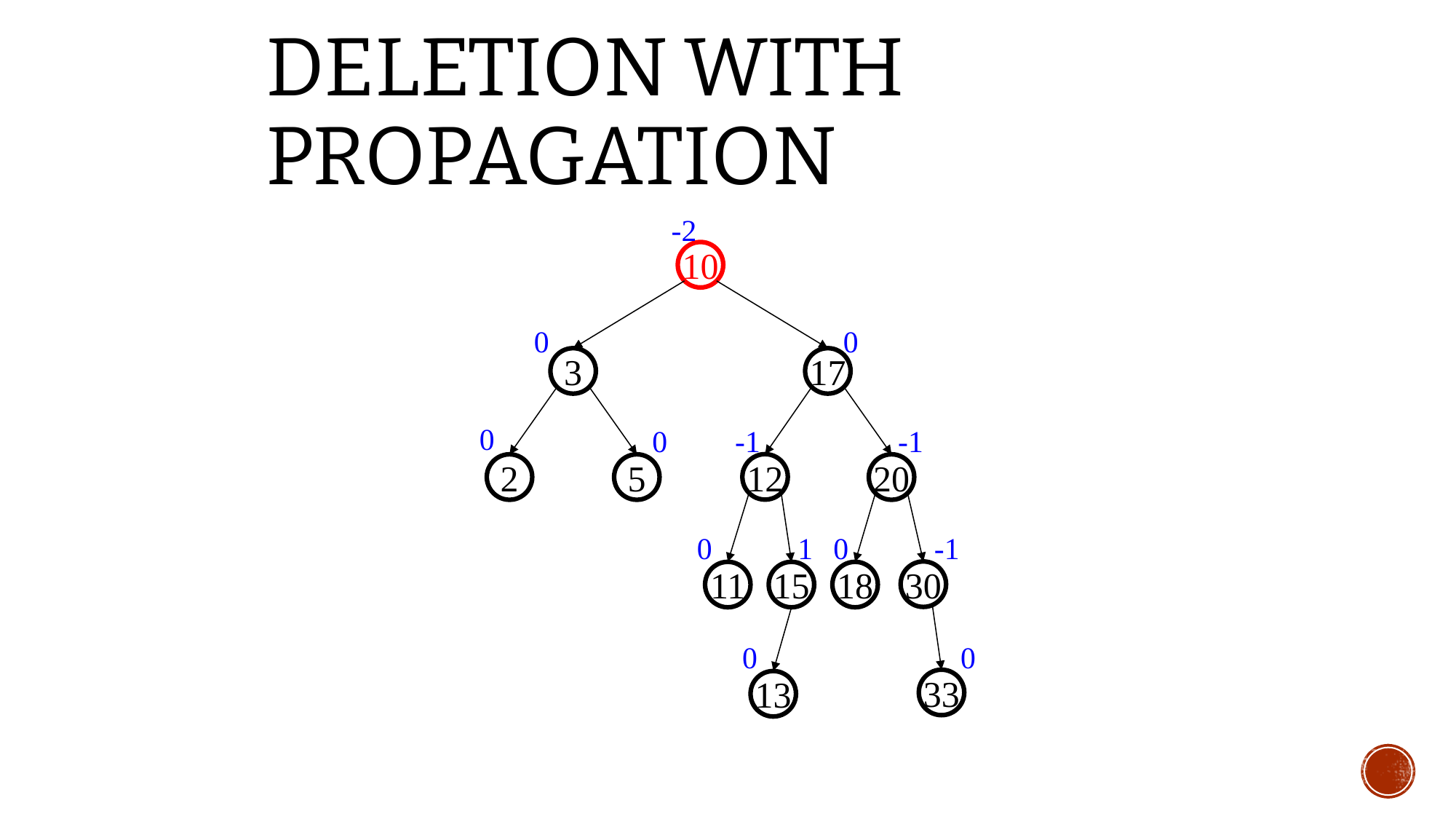

# Deletion with Propagation
-2
0
0
0
0
-1
-1

10
3
17
12
2
5
20
0
1
0
-1
30
11
15
18
0
0
33
13